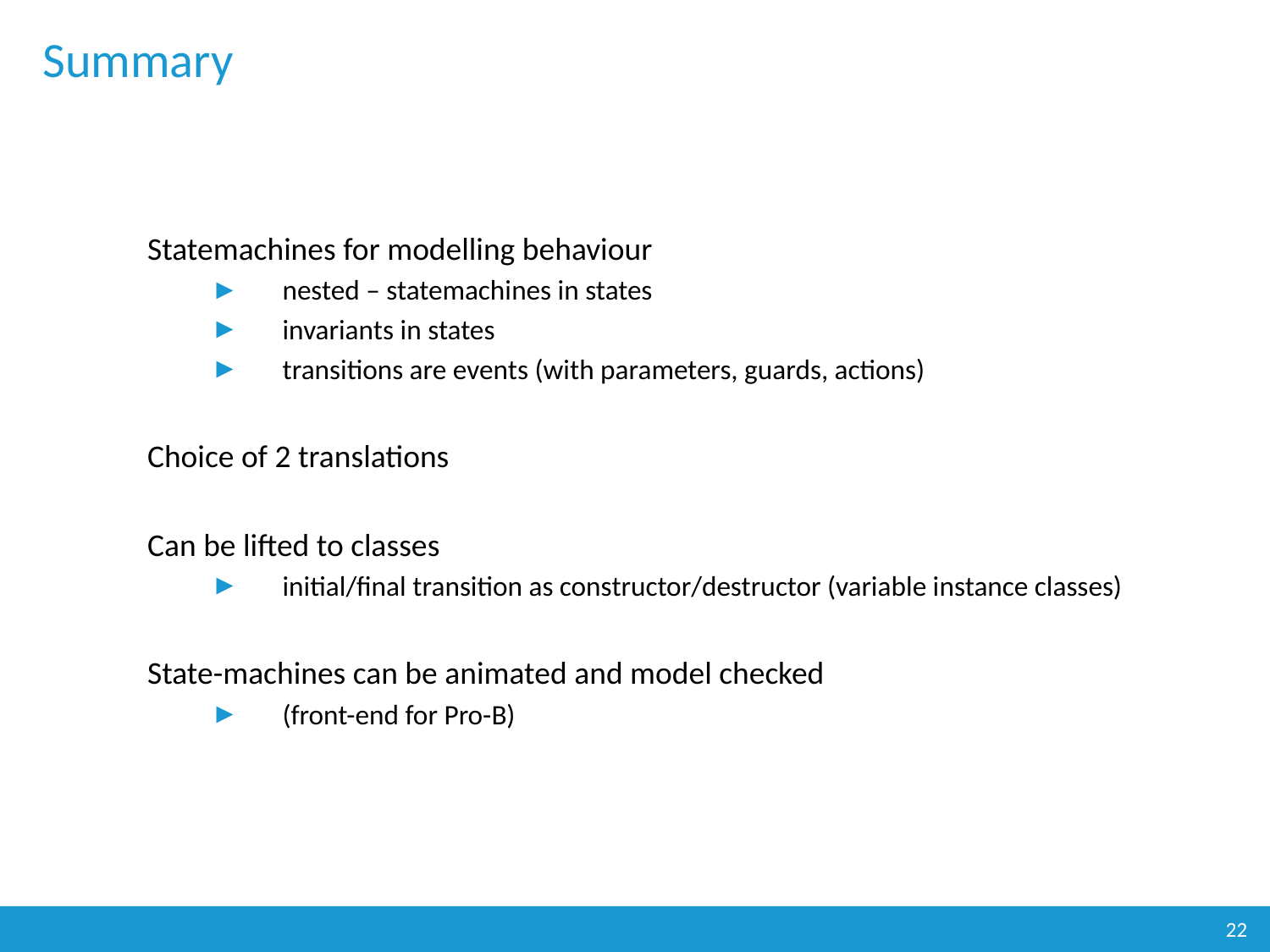

# Summary
Statemachines for modelling behaviour
nested – statemachines in states
invariants in states
transitions are events (with parameters, guards, actions)

Choice of 2 translations

Can be lifted to classes
initial/final transition as constructor/destructor (variable instance classes)

State-machines can be animated and model checked
(front-end for Pro-B)